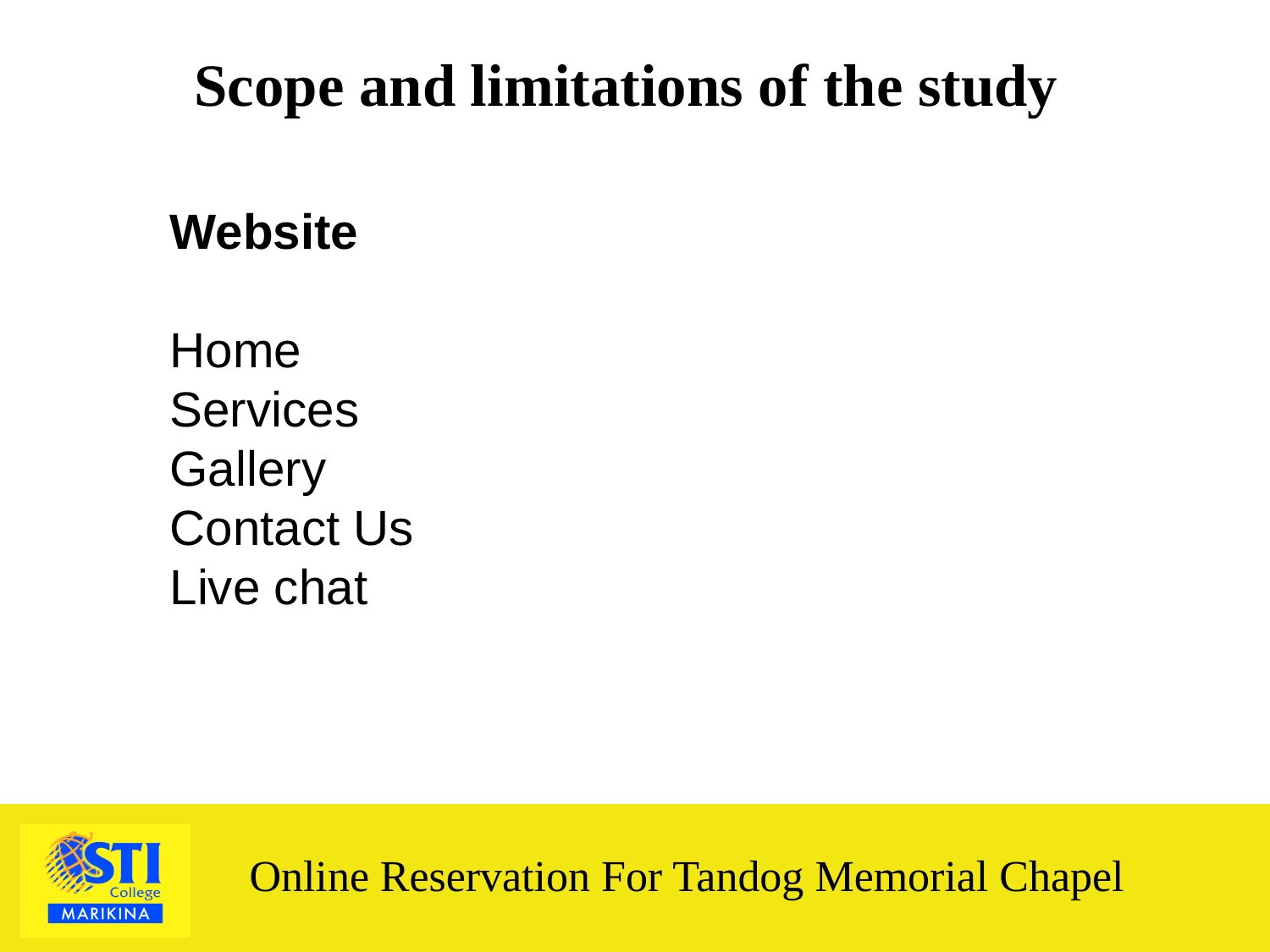

Scope and limitations of the study

Website

Home
Services
Gallery
Contact Us
Live chat
Online Reservation For Tandog Memorial Chapel